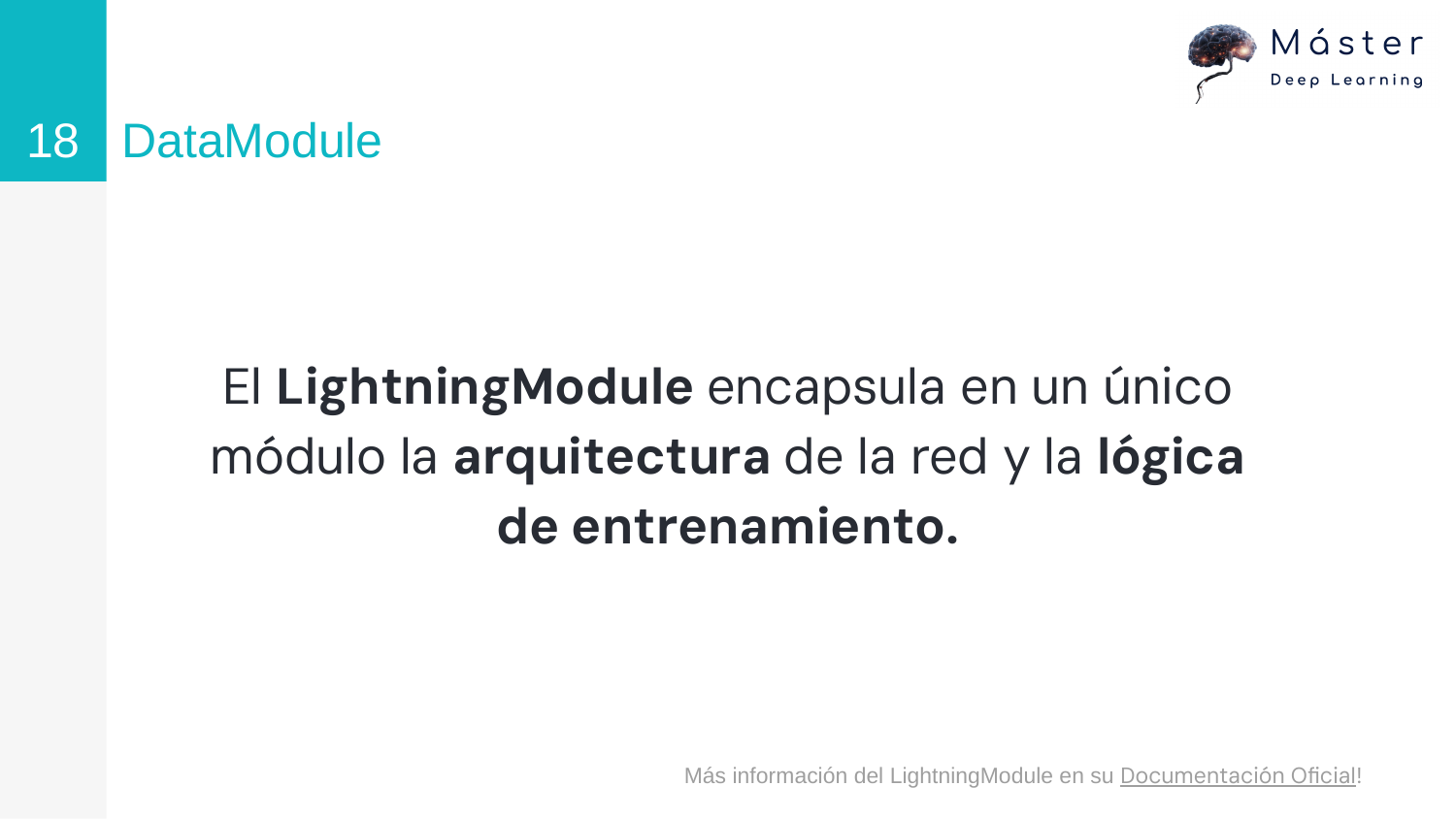

18
# DataModule
El LightningModule encapsula en un único módulo la arquitectura de la red y la lógica de entrenamiento.
Más información del LightningModule en su Documentación Oficial!